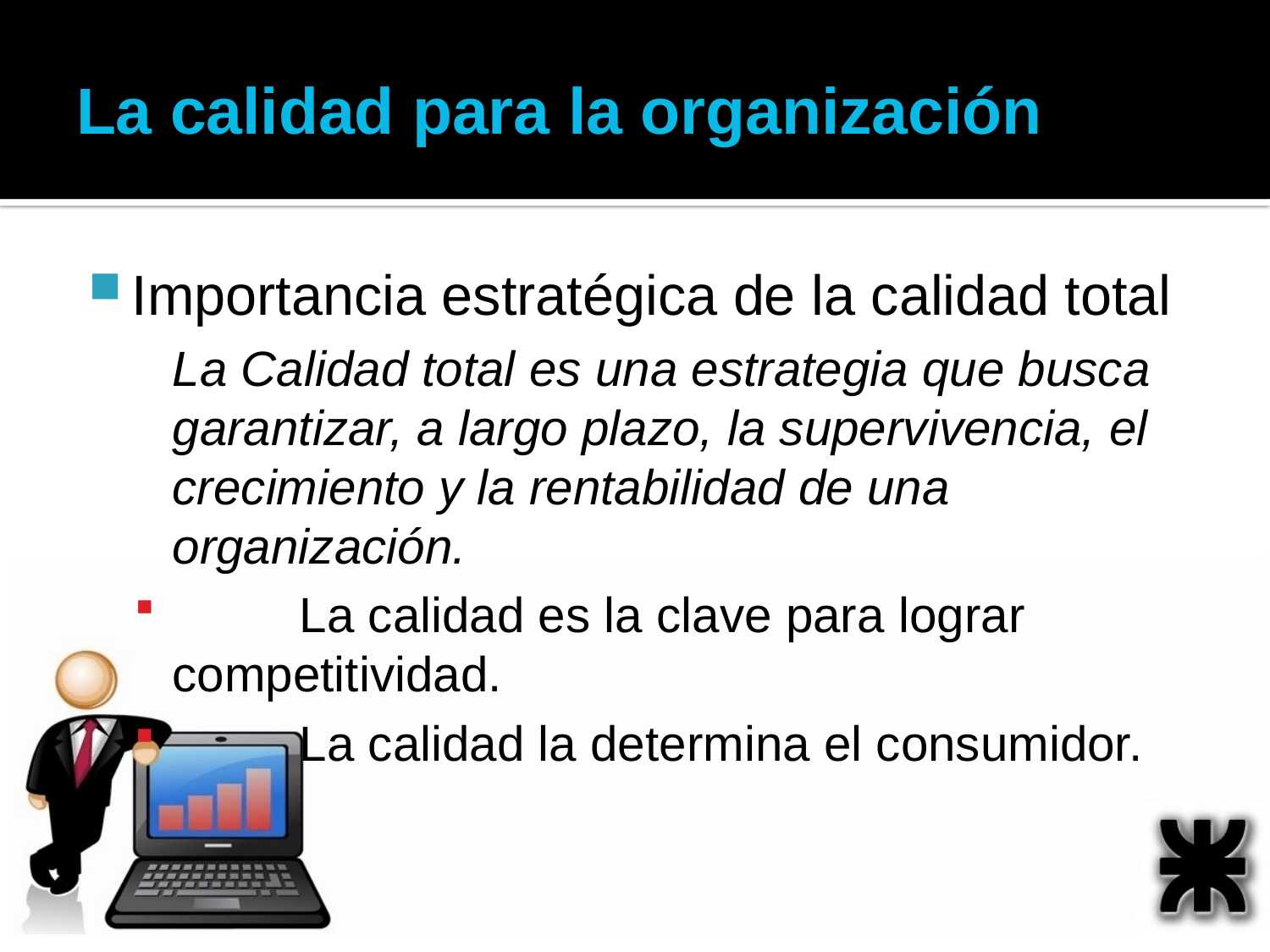

# La calidad para la organización
Importancia estratégica de la calidad total
	La Calidad total es una estrategia que busca garantizar, a largo plazo, la supervivencia, el crecimiento y la rentabilidad de una organización.
	La calidad es la clave para lograr competitividad.
	La calidad la determina el consumidor.